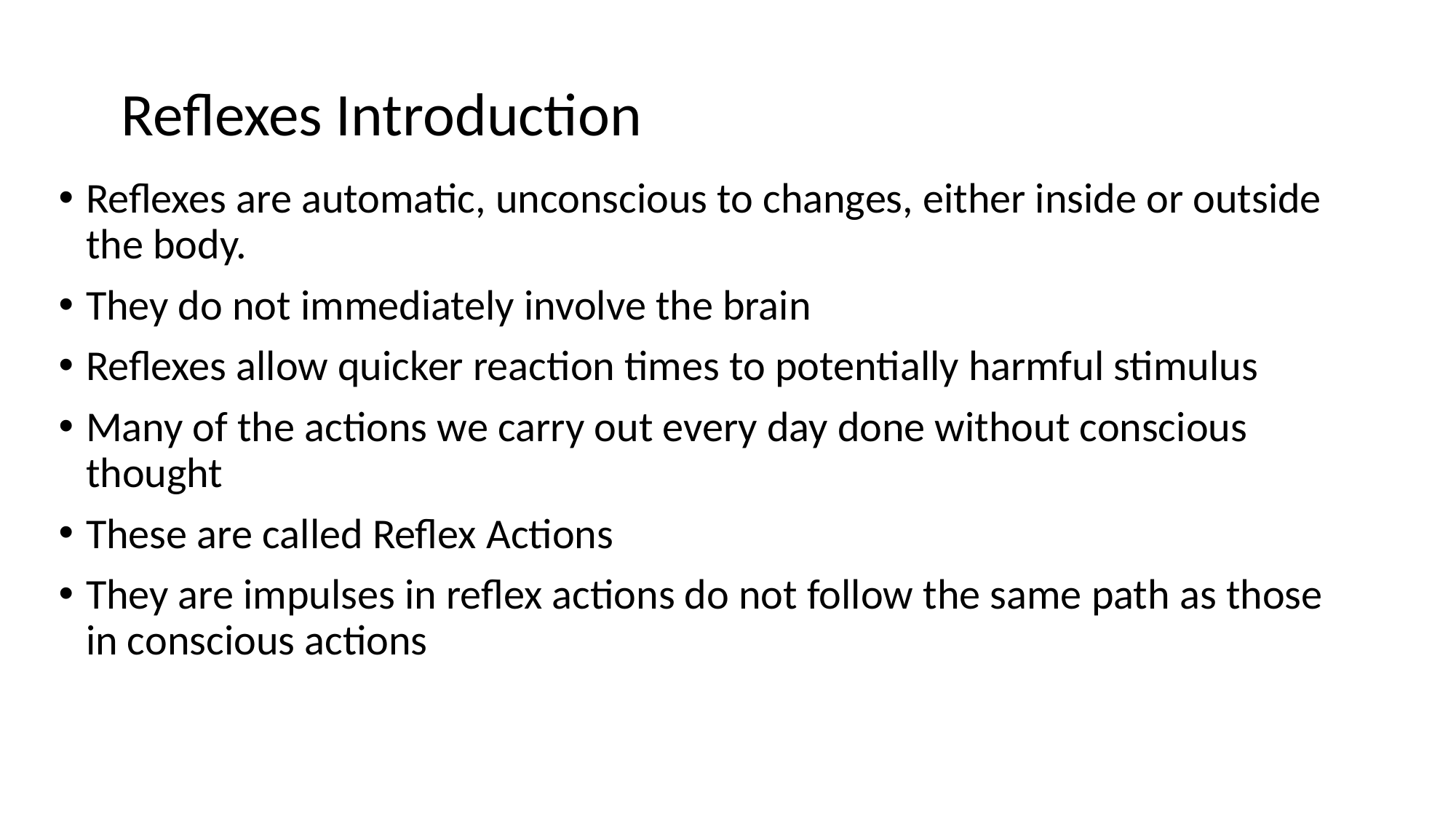

Reflexes Introduction
Reflexes are automatic, unconscious to changes, either inside or outside the body.
They do not immediately involve the brain
Reflexes allow quicker reaction times to potentially harmful stimulus
Many of the actions we carry out every day done without conscious thought
These are called Reflex Actions
They are impulses in reflex actions do not follow the same path as those in conscious actions